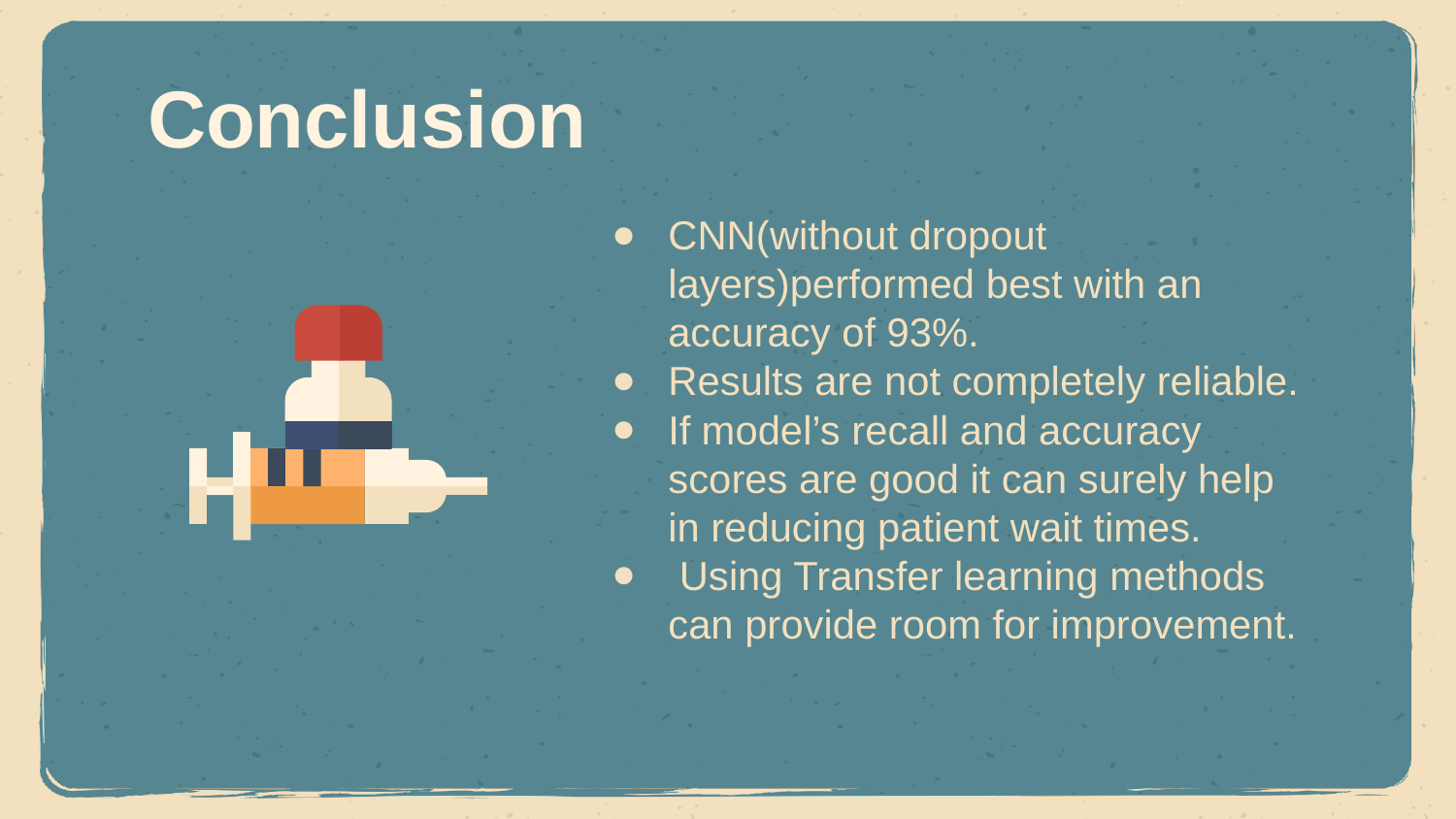

Conclusion
CNN(without dropout layers)performed best with an accuracy of 93%.
Results are not completely reliable.
If model’s recall and accuracy scores are good it can surely help in reducing patient wait times.
 Using Transfer learning methods can provide room for improvement.